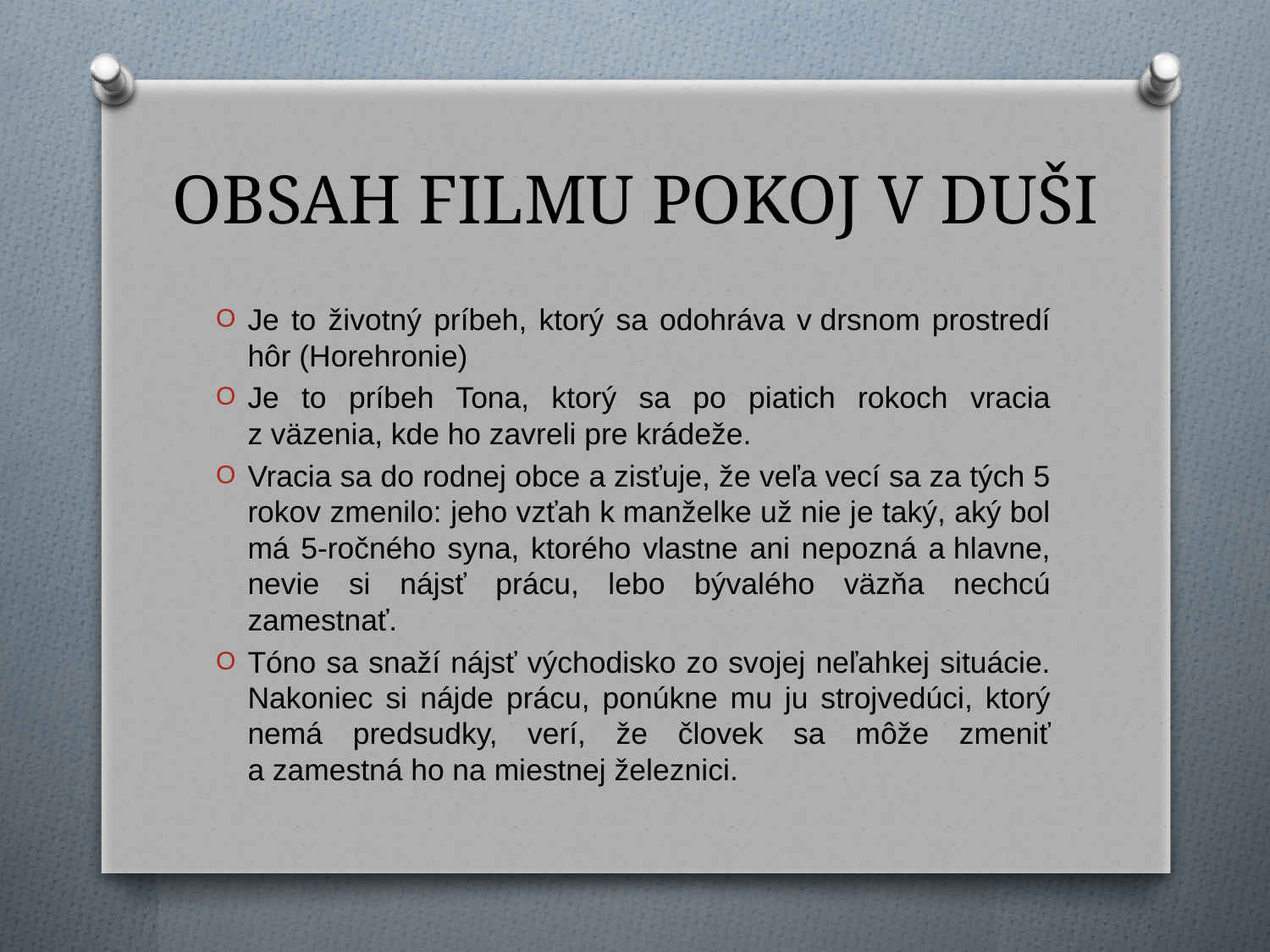

# OBSAH FILMU POKOJ V DUŠI
Je to životný príbeh, ktorý sa odohráva v drsnom prostredí hôr (Horehronie)
Je to príbeh Tona, ktorý sa po piatich rokoch vracia z väzenia, kde ho zavreli pre krádeže.
Vracia sa do rodnej obce a zisťuje, že veľa vecí sa za tých 5 rokov zmenilo: jeho vzťah k manželke už nie je taký, aký bol má 5-ročného syna, ktorého vlastne ani nepozná a hlavne, nevie si nájsť prácu, lebo bývalého väzňa nechcú zamestnať.
Tóno sa snaží nájsť východisko zo svojej neľahkej situácie. Nakoniec si nájde prácu, ponúkne mu ju strojvedúci, ktorý nemá predsudky, verí, že človek sa môže zmeniť a zamestná ho na miestnej železnici.